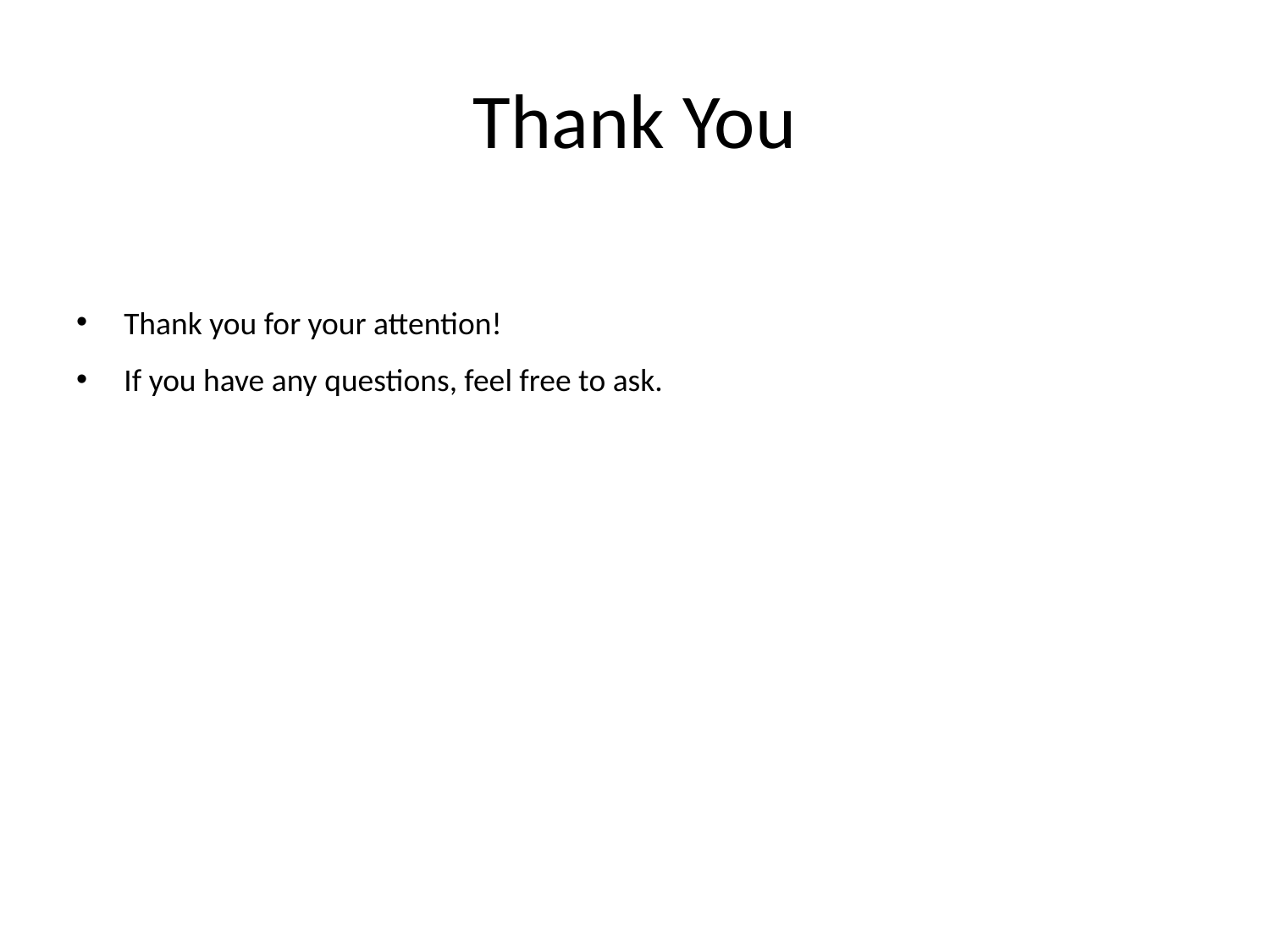

# Thank You

Thank you for your attention!
If you have any questions, feel free to ask.